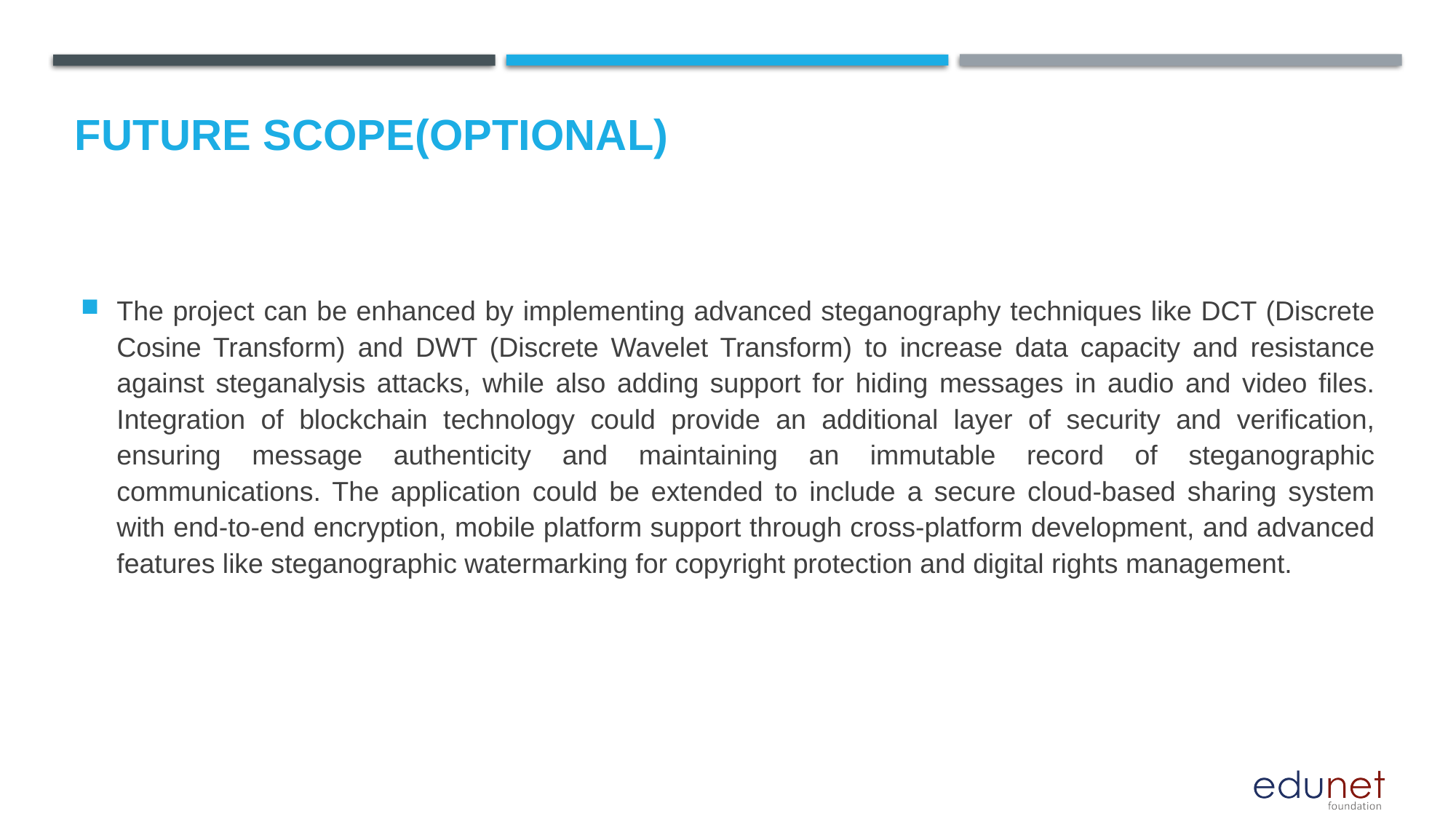

Future scope(optional)
The project can be enhanced by implementing advanced steganography techniques like DCT (Discrete Cosine Transform) and DWT (Discrete Wavelet Transform) to increase data capacity and resistance against steganalysis attacks, while also adding support for hiding messages in audio and video files. Integration of blockchain technology could provide an additional layer of security and verification, ensuring message authenticity and maintaining an immutable record of steganographic communications. The application could be extended to include a secure cloud-based sharing system with end-to-end encryption, mobile platform support through cross-platform development, and advanced features like steganographic watermarking for copyright protection and digital rights management.